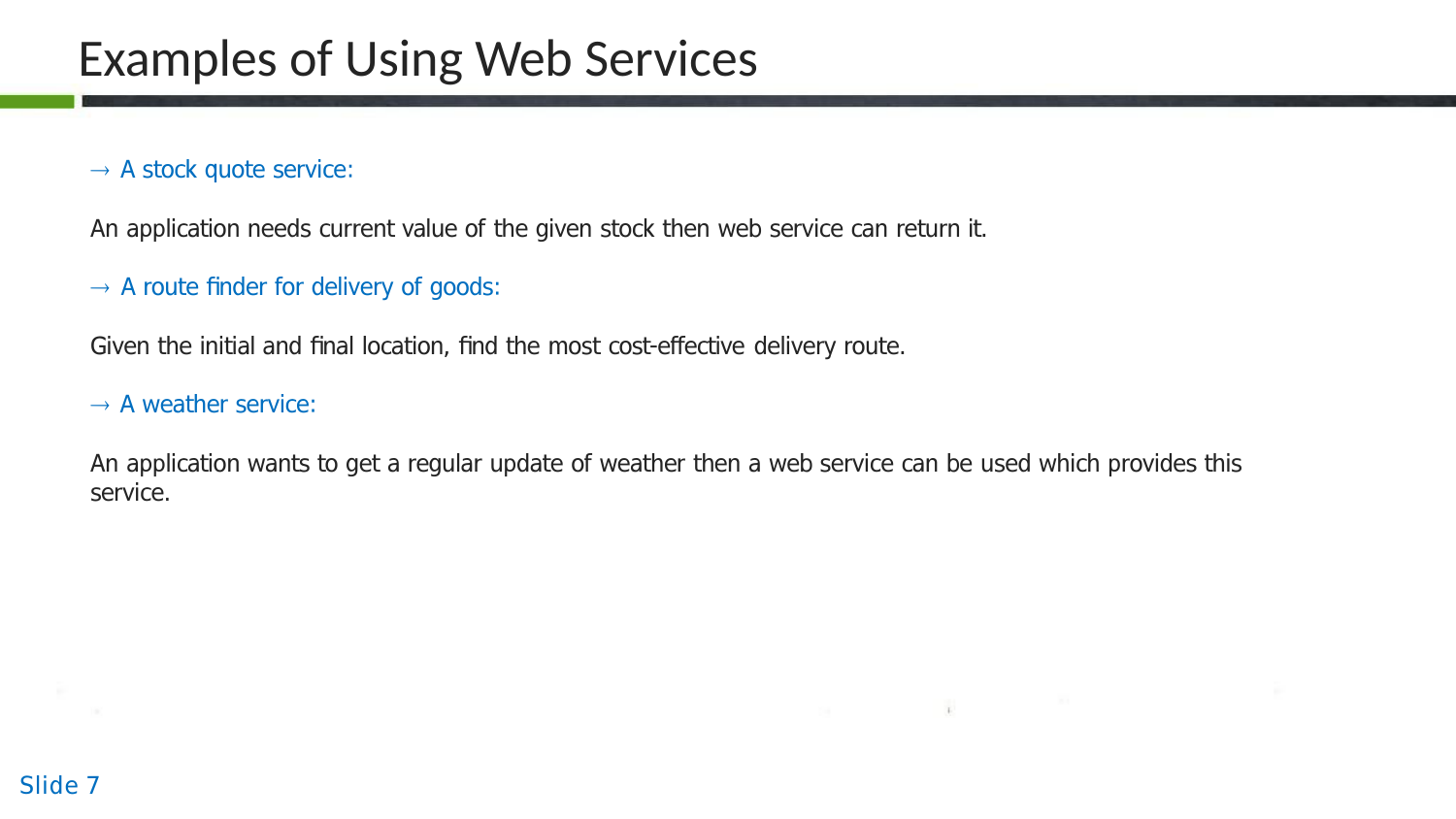

# Examples of Using Web Services

→ A stock quote service:

An application needs current value of the given stock then web service can return it.

→ A route finder for delivery of goods:

Given the initial and final location, find the most cost-effective delivery route.

→ A weather service:

An application wants to get a regular update of weather then a web service can be used which provides this  service.
Slide 7